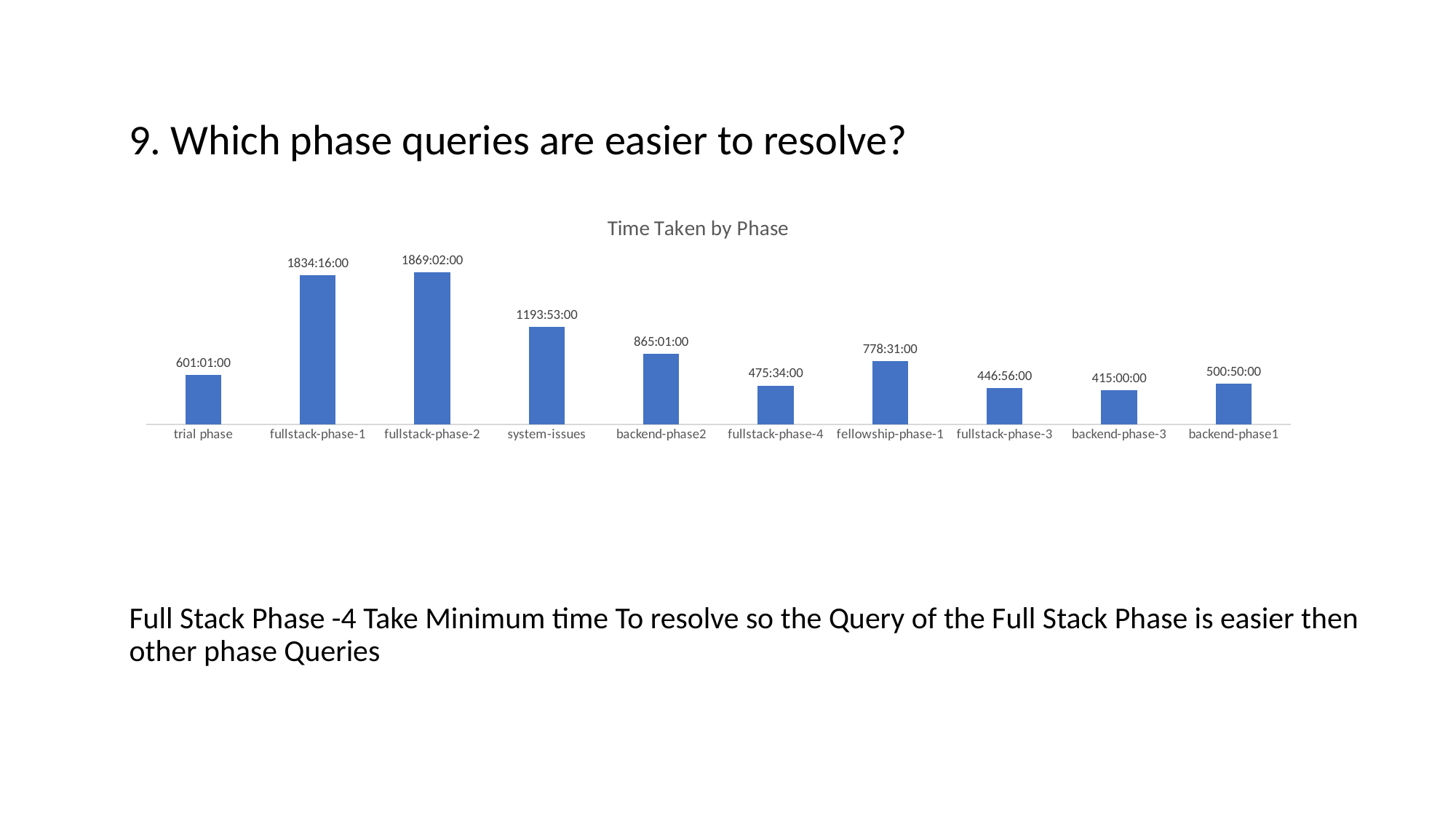

9. Which phase queries are easier to resolve?

### Chart:

| Category | Time Taken by Phase |
|---|---|
| trial phase | 25.042361111096398 |
| fullstack-phase-1 | 76.42777777776791 |
| fullstack-phase-2 | 77.87638888886431 |
| system-issues | 49.745138888887595 |
| backend-phase2 | 36.0423611111255 |
| fullstack-phase-4 | 19.81527777777228 |
| fellowship-phase-1 | 32.438194444417604 |
| fullstack-phase-3 | 18.622222222213168 |
| backend-phase-3 | 17.291666666656965 |
| backend-phase1 | 20.86805555554747 |
# Full Stack Phase -4 Take Minimum time To resolve so the Query of the Full Stack Phase is easier then other phase Queries